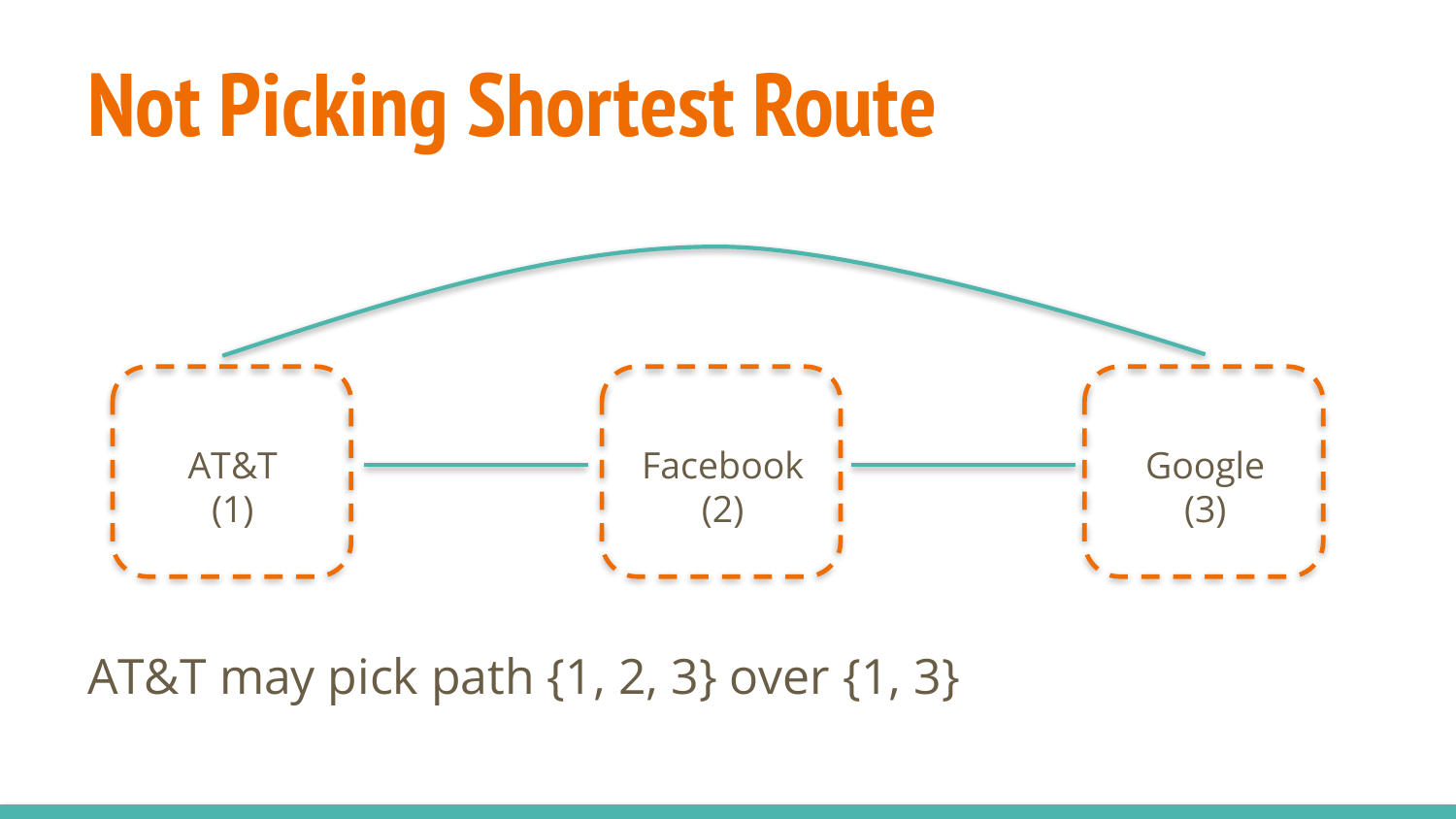

# Not Picking Shortest Route

AT&T
(1)
Facebook
(2)
Google
(3)
AT&T may pick path {1, 2, 3} over {1, 3}